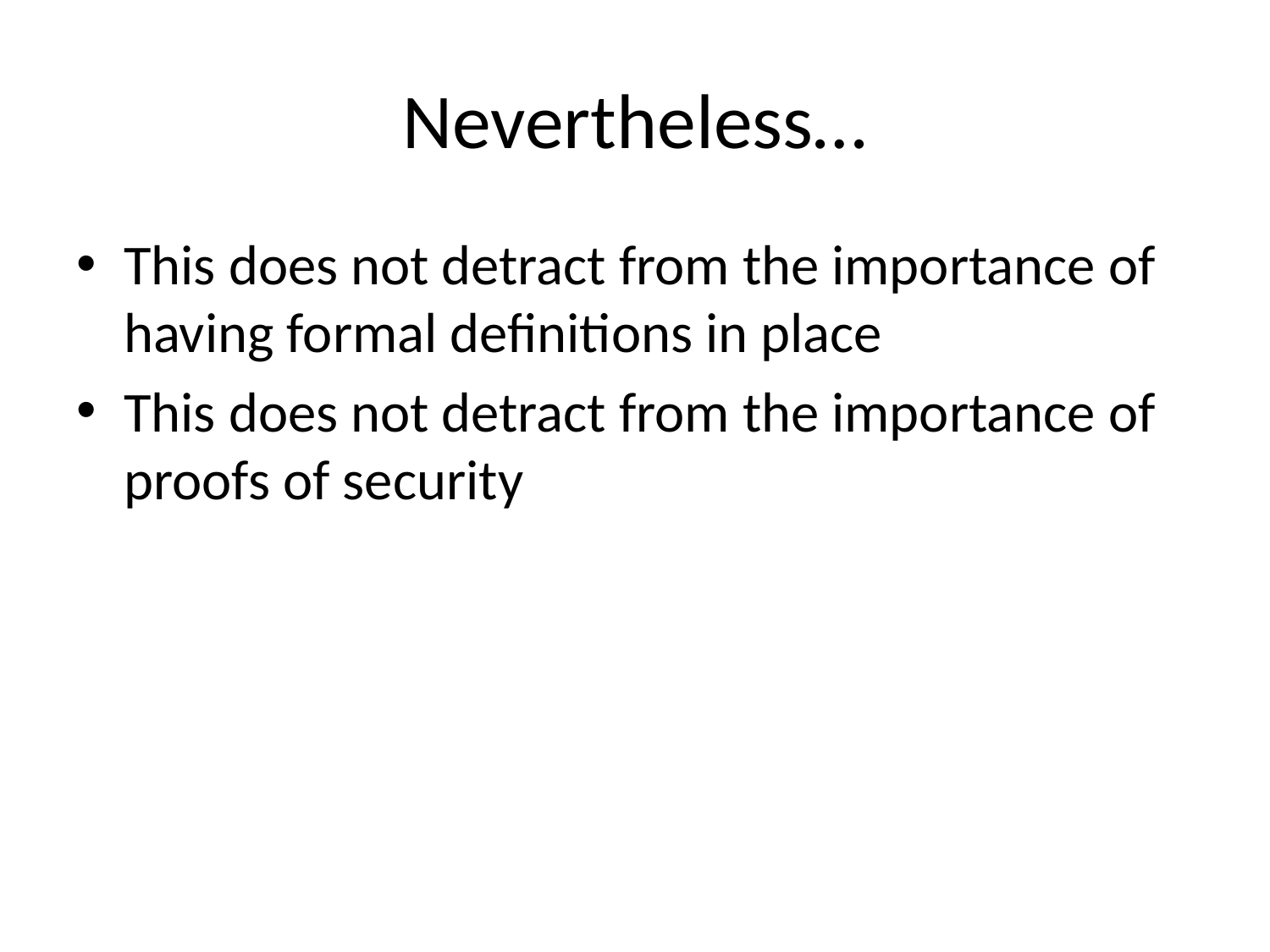

# Nevertheless…
This does not detract from the importance of having formal definitions in place
This does not detract from the importance of proofs of security